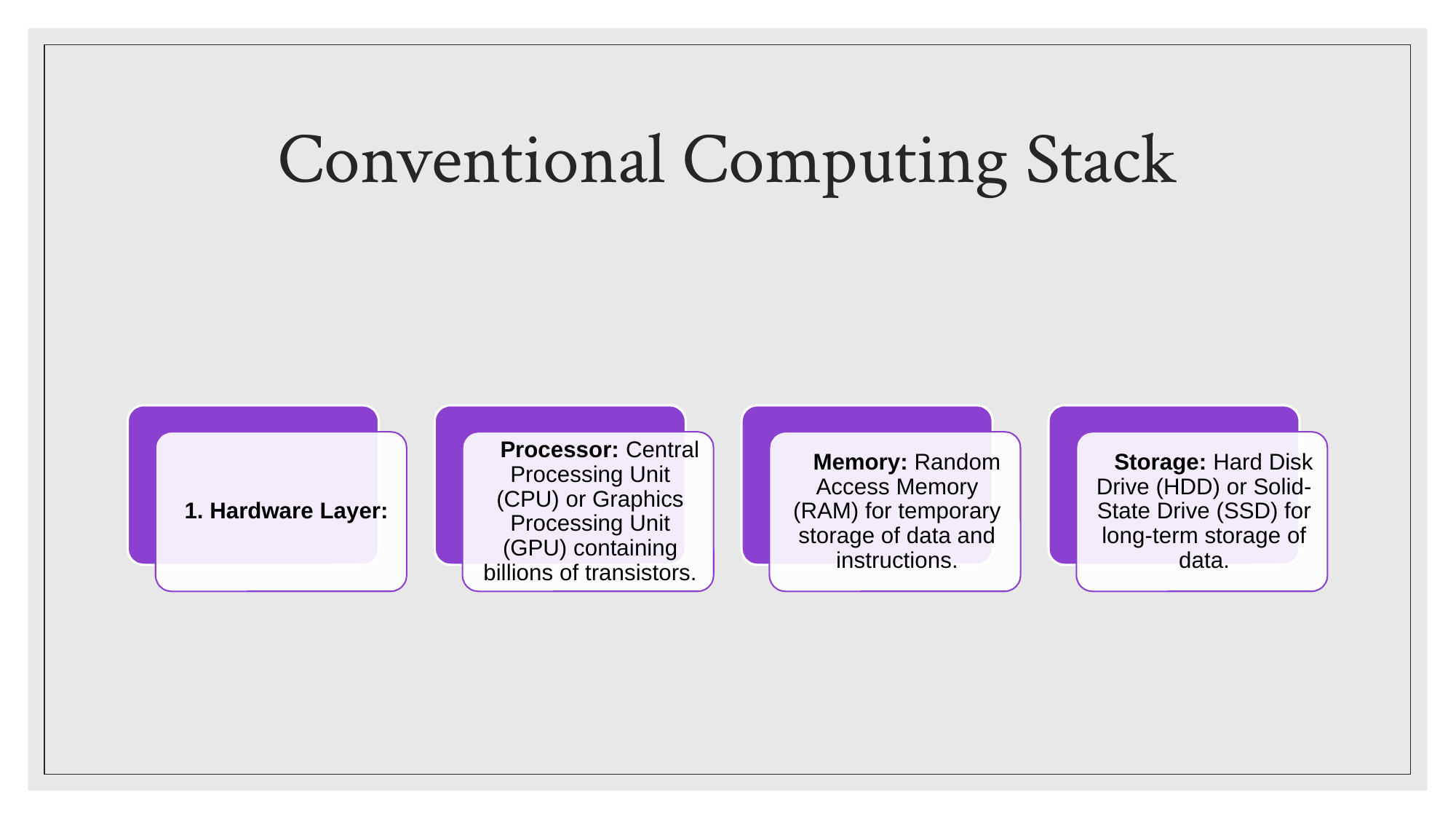

# Conventional Computing Stack
 1. Hardware Layer:
   Processor: Central Processing Unit (CPU) or Graphics Processing Unit (GPU) containing billions of transistors.
   Memory: Random Access Memory (RAM) for temporary storage of data and instructions.
   Storage: Hard Disk Drive (HDD) or Solid-State Drive (SSD) for long-term storage of data.